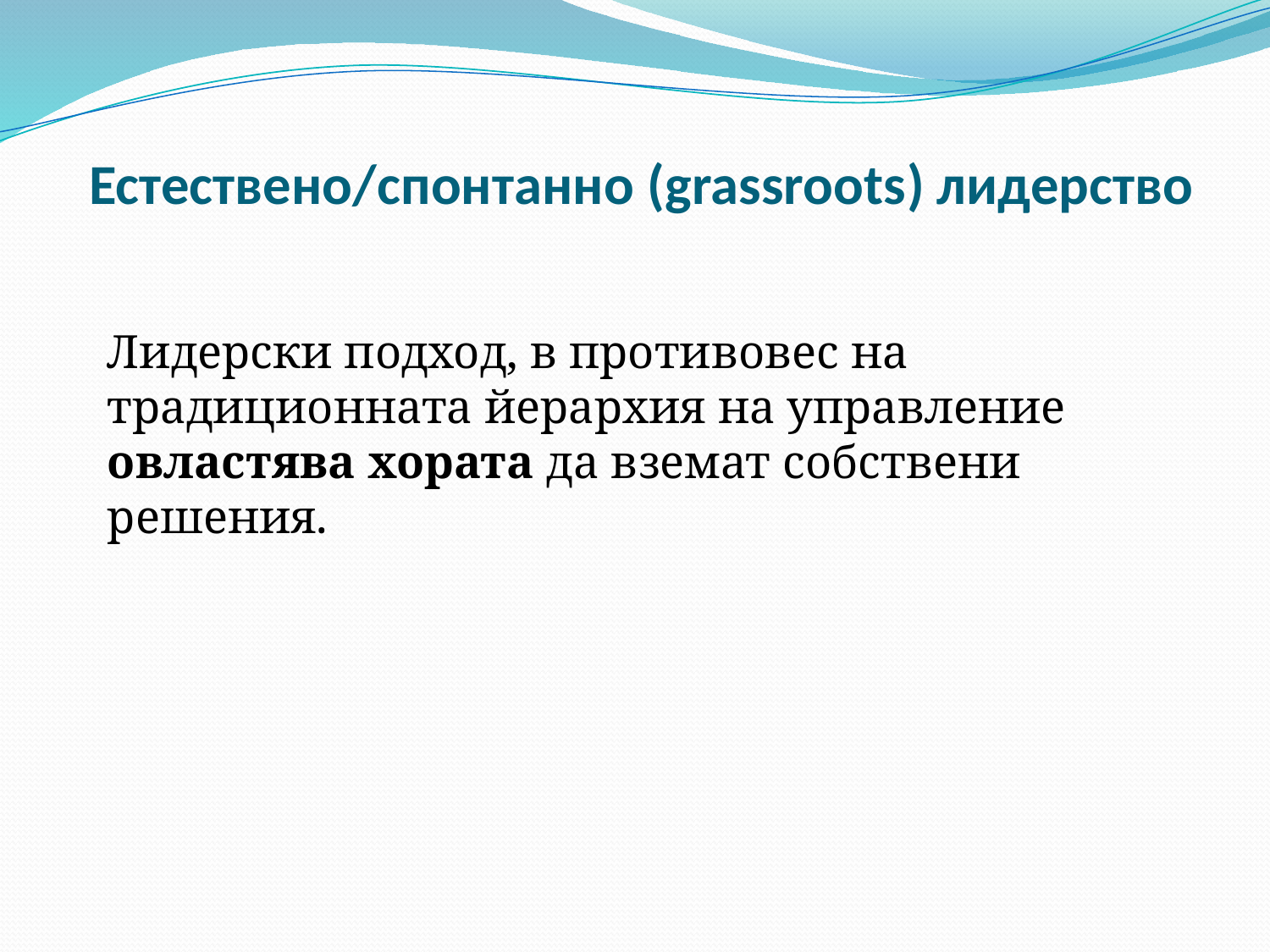

# Естествено/спонтанно (grassroots) лидерство
Лидерски подход, в противовес на традиционната йерархия на управление овластява хората да вземат собствени решения.